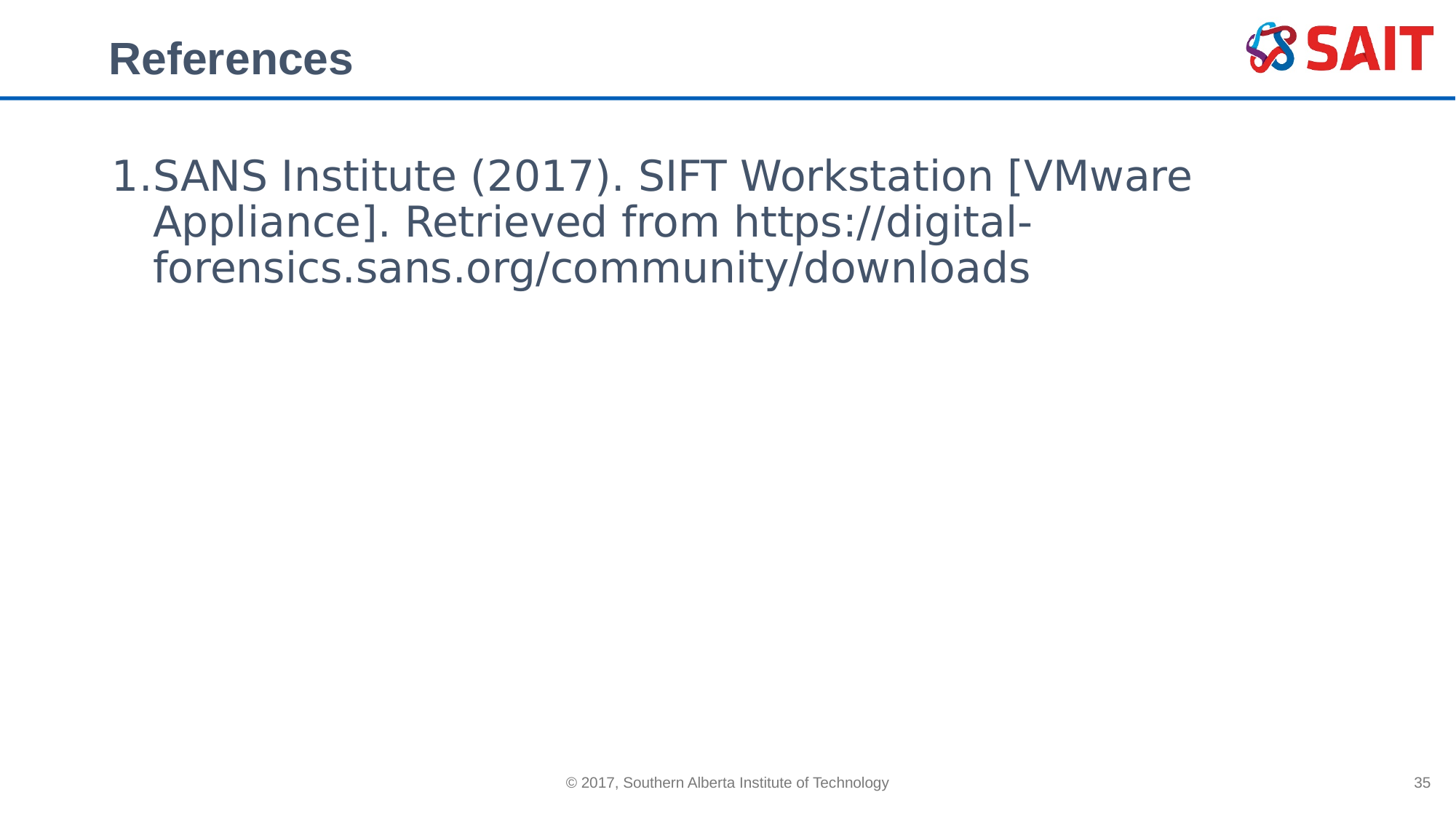

# References
SANS Institute (2017). SIFT Workstation [VMware Appliance]. Retrieved from https://digital-forensics.sans.org/community/downloads